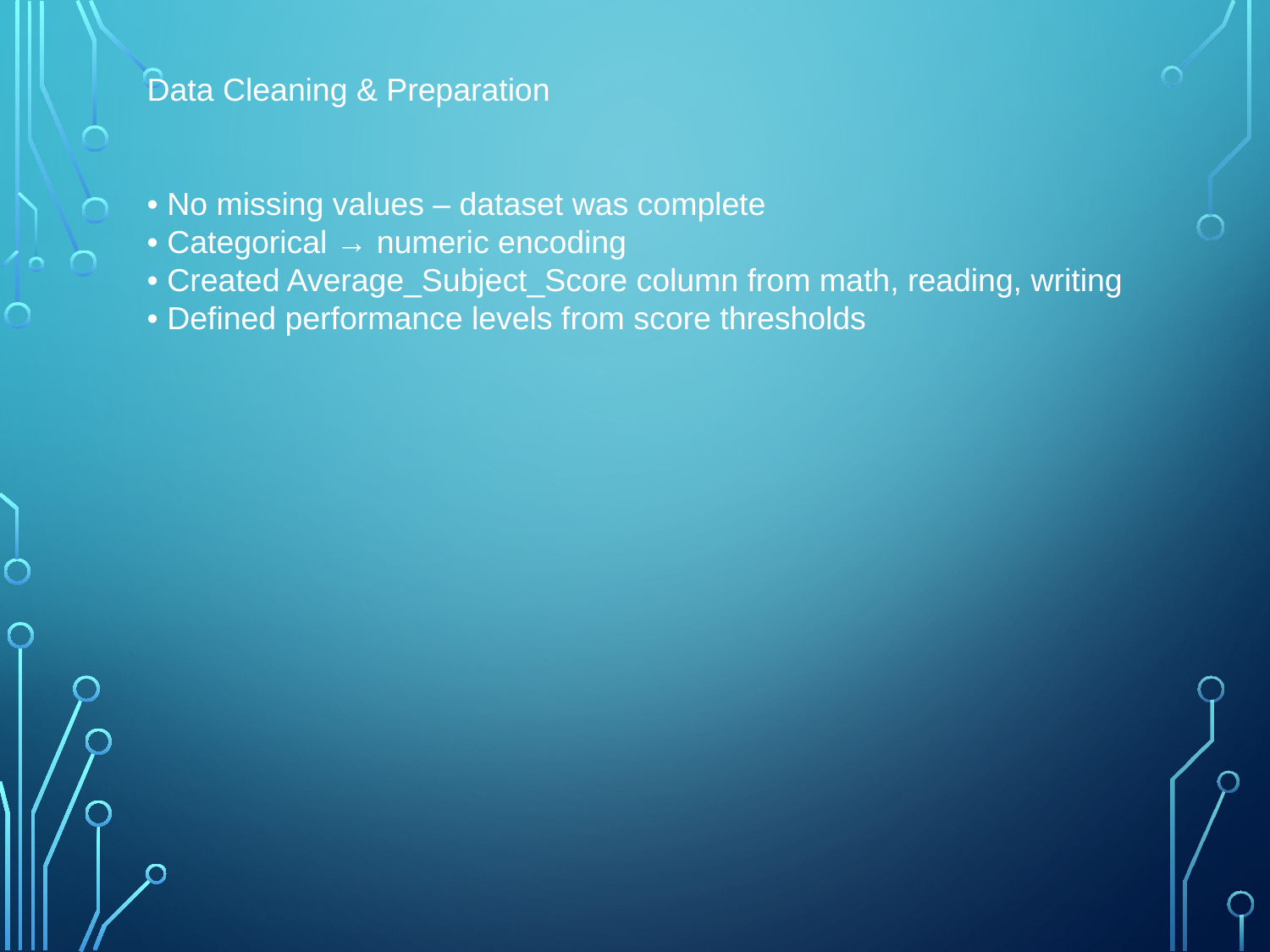

Data Cleaning & Preparation

• No missing values – dataset was complete
• Categorical → numeric encoding
• Created Average_Subject_Score column from math, reading, writing
• Defined performance levels from score thresholds